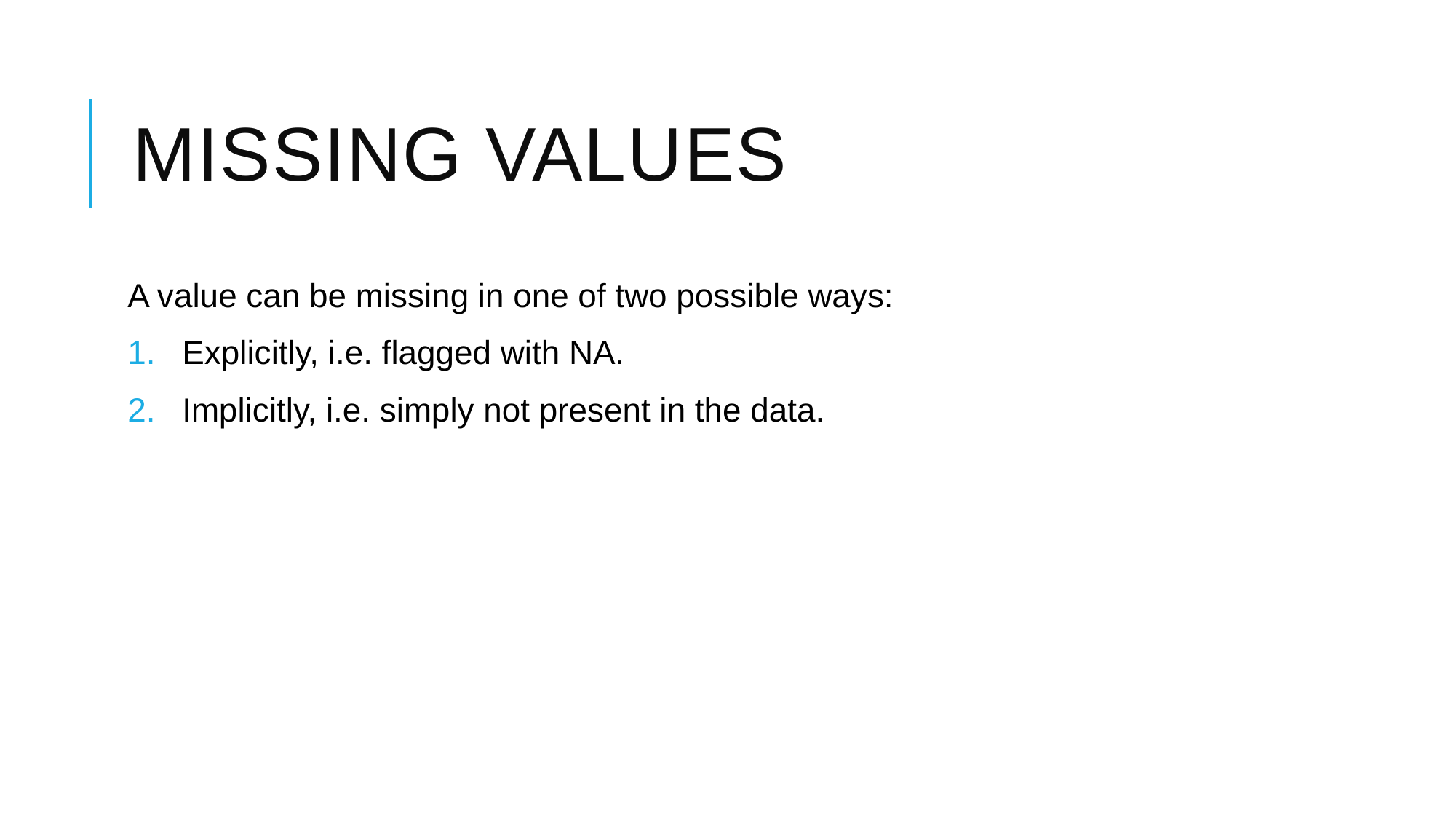

# Missing values
A value can be missing in one of two possible ways:
Explicitly, i.e. flagged with NA.
Implicitly, i.e. simply not present in the data.